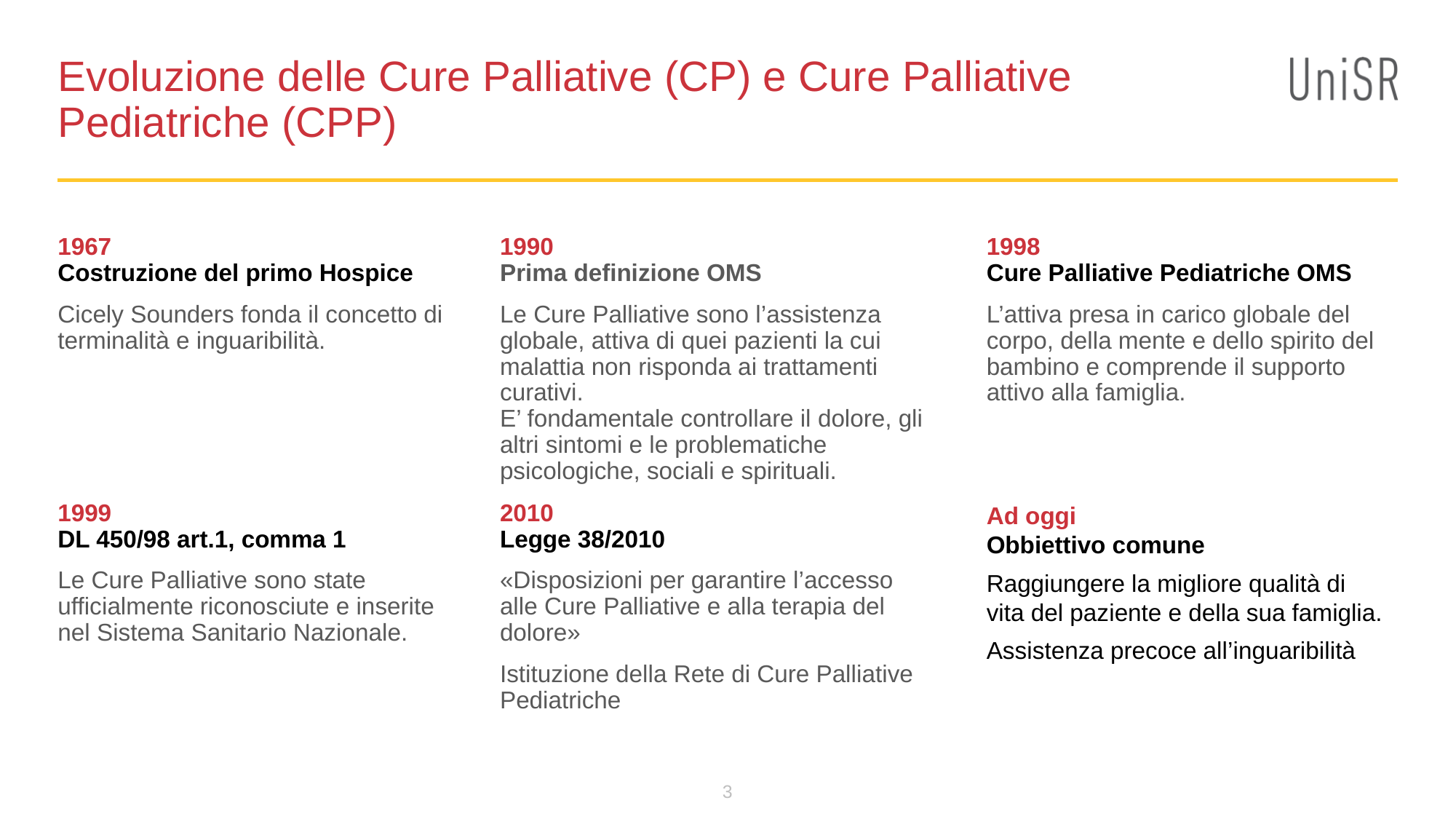

Evoluzione delle Cure Palliative (CP) e Cure Palliative Pediatriche (CPP)
1967
Costruzione del primo Hospice
Cicely Sounders fonda il concetto di terminalità e inguaribilità.
1990
Prima definizione OMS
Le Cure Palliative sono l’assistenza globale, attiva di quei pazienti la cui malattia non risponda ai trattamenti curativi.
E’ fondamentale controllare il dolore, gli altri sintomi e le problematiche psicologiche, sociali e spirituali.
1998
Cure Palliative Pediatriche OMS
L’attiva presa in carico globale del corpo, della mente e dello spirito del bambino e comprende il supporto attivo alla famiglia.
1999
DL 450/98 art.1, comma 1
Le Cure Palliative sono state ufficialmente riconosciute e inserite nel Sistema Sanitario Nazionale.
2010
Legge 38/2010
«Disposizioni per garantire l’accesso alle Cure Palliative e alla terapia del dolore»
Istituzione della Rete di Cure Palliative Pediatriche
Ad oggi
Obbiettivo comune
Raggiungere la migliore qualità di vita del paziente e della sua famiglia.
Assistenza precoce all’inguaribilità
3